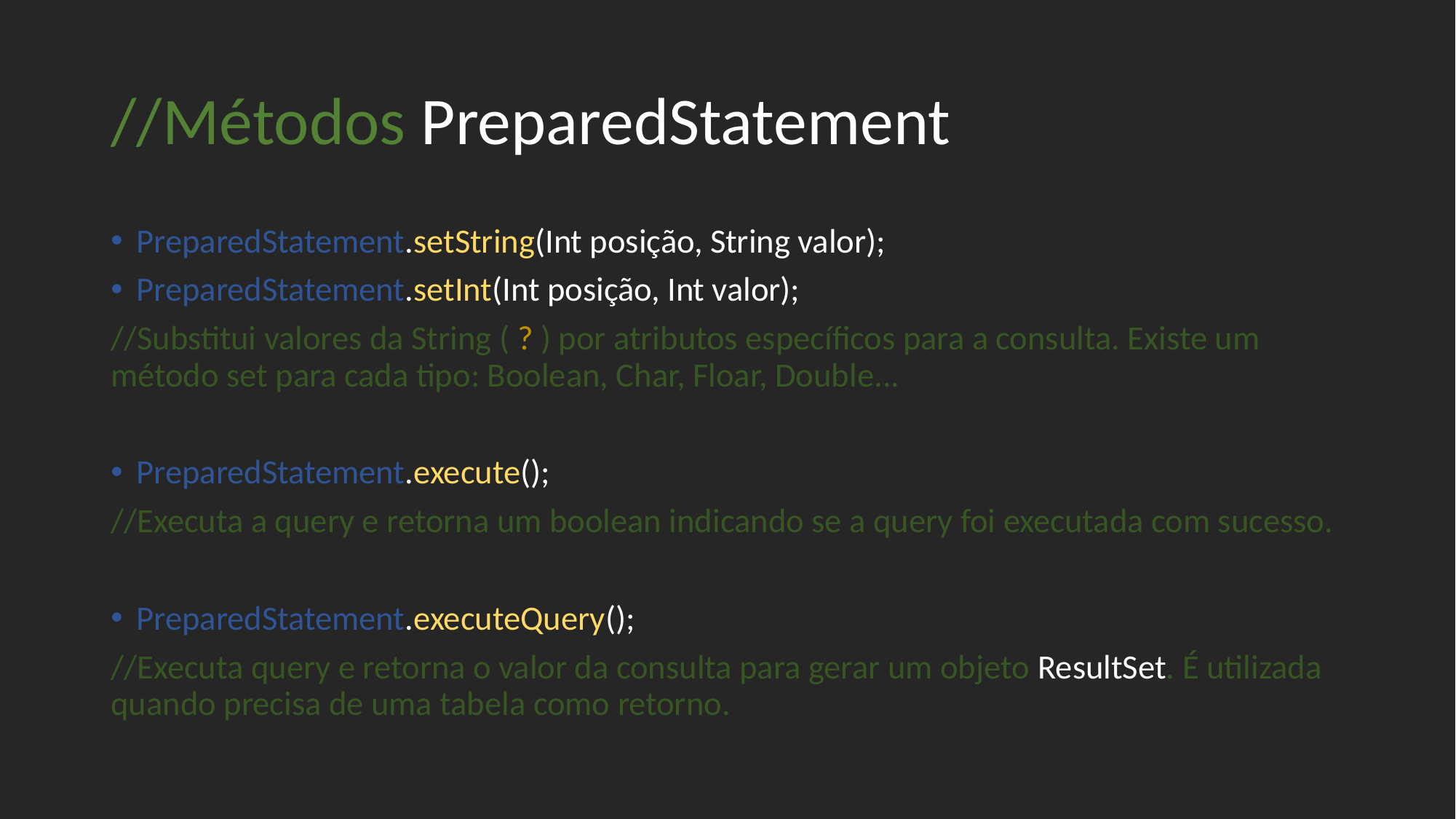

# //Métodos PreparedStatement
PreparedStatement.setString(Int posição, String valor);
PreparedStatement.setInt(Int posição, Int valor);
//Substitui valores da String ( ? ) por atributos específicos para a consulta. Existe um método set para cada tipo: Boolean, Char, Floar, Double...

PreparedStatement.execute();
//Executa a query e retorna um boolean indicando se a query foi executada com sucesso.

PreparedStatement.executeQuery();
//Executa query e retorna o valor da consulta para gerar um objeto ResultSet. É utilizada quando precisa de uma tabela como retorno.